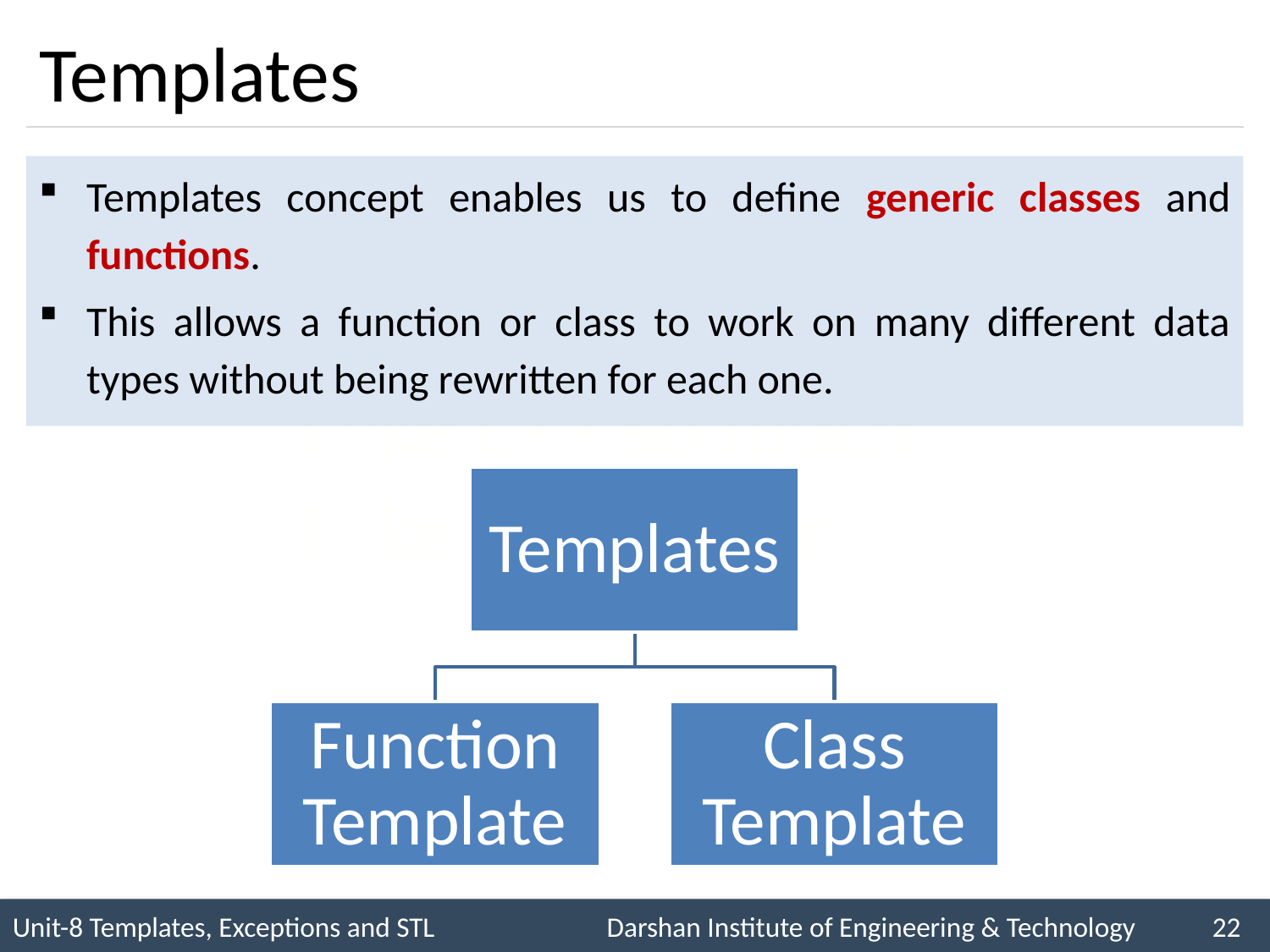

# Templates
Templates concept enables us to define generic classes and functions.
This allows a function or class to work on many different data types without being rewritten for each one.
Templates
Function Template
Class Template